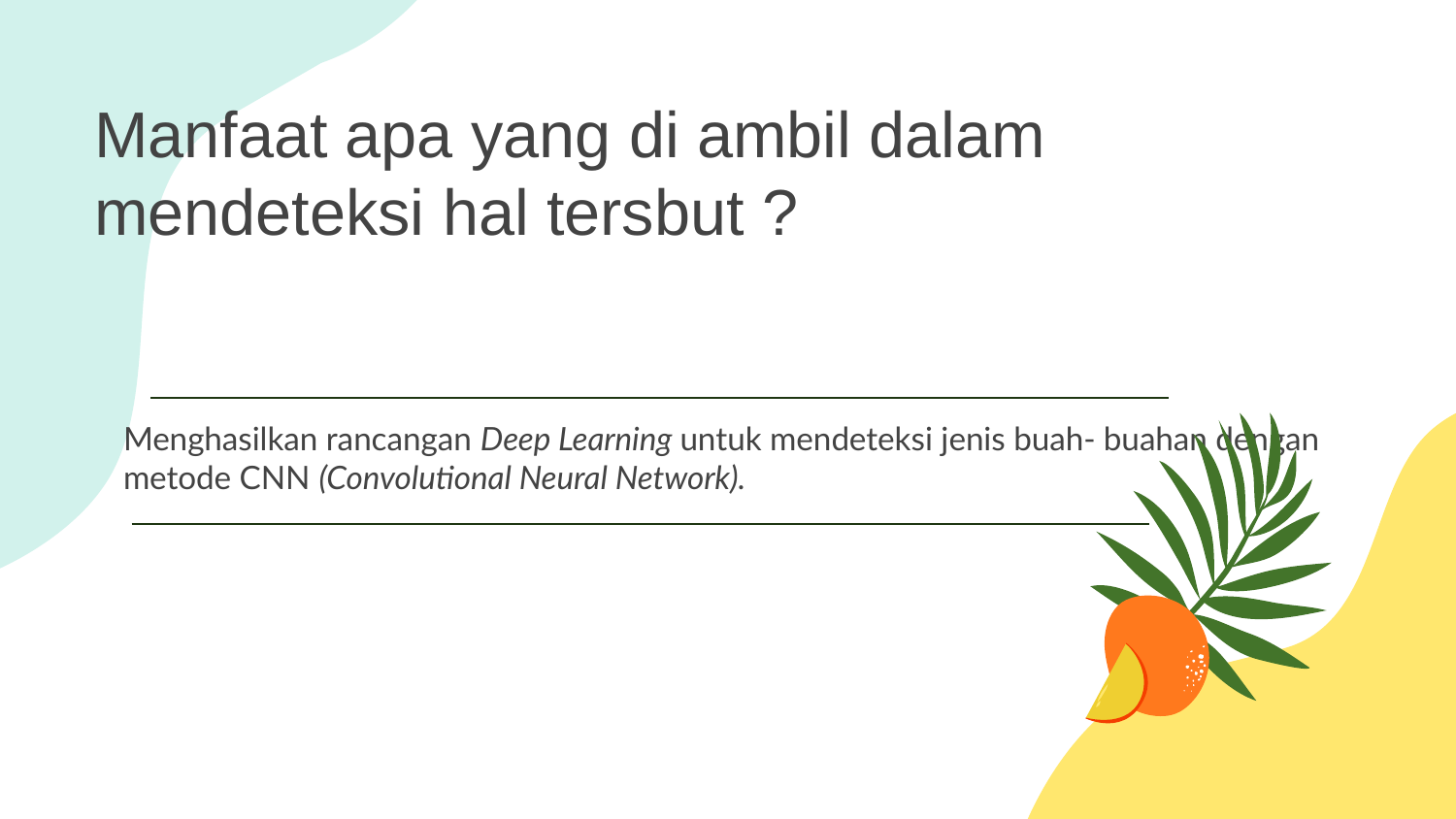

# Manfaat apa yang di ambil dalam mendeteksi hal tersbut ?

Menghasilkan rancangan Deep Learning untuk mendeteksi jenis buah- buahan dengan metode CNN (Convolutional Neural Network).